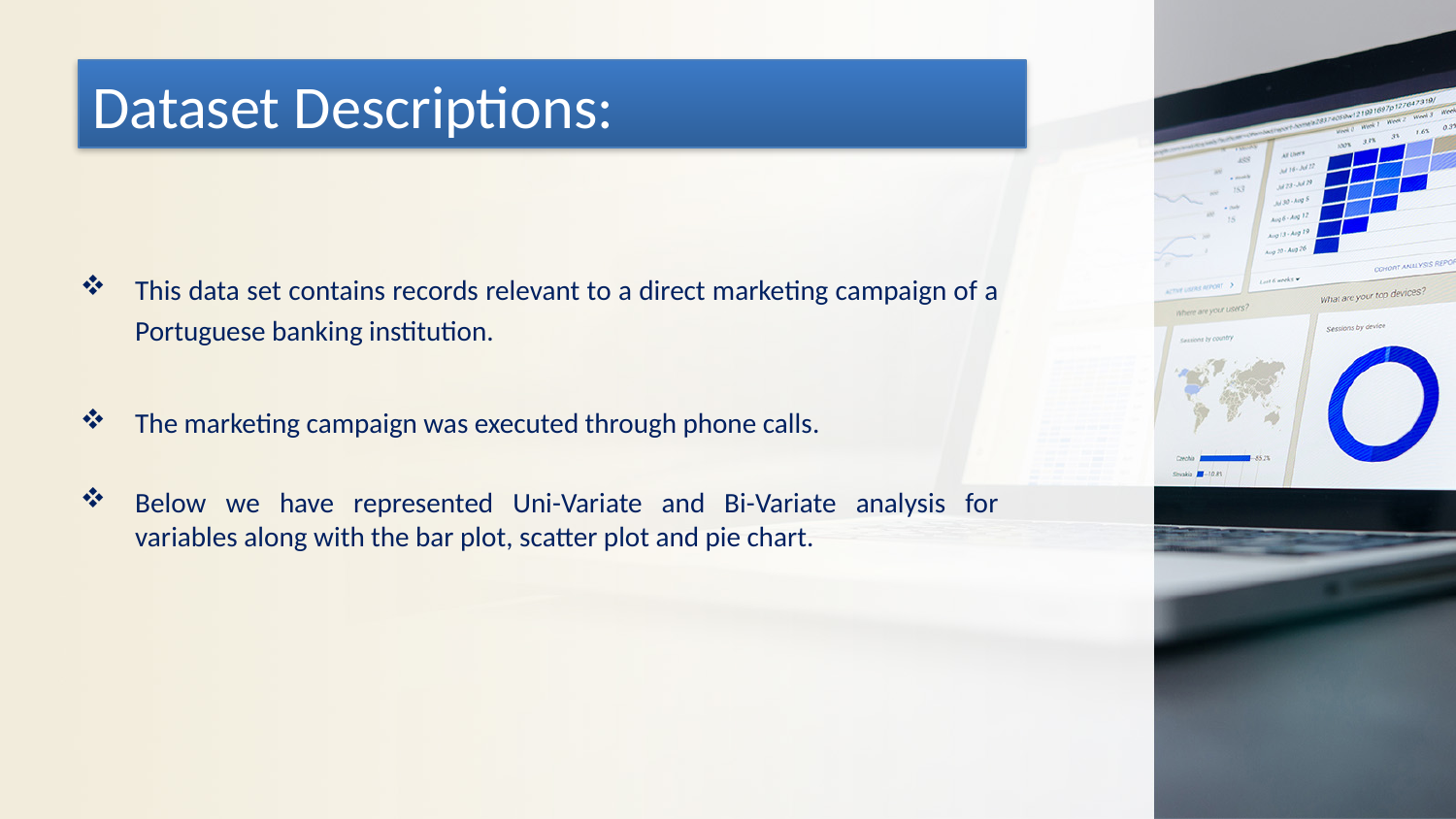

# Dataset Descriptions:
This data set contains records relevant to a direct marketing campaign of a Portuguese banking institution.

The marketing campaign was executed through phone calls.

Below we have represented Uni-Variate and Bi-Variate analysis for variables along with the bar plot, scatter plot and pie chart.